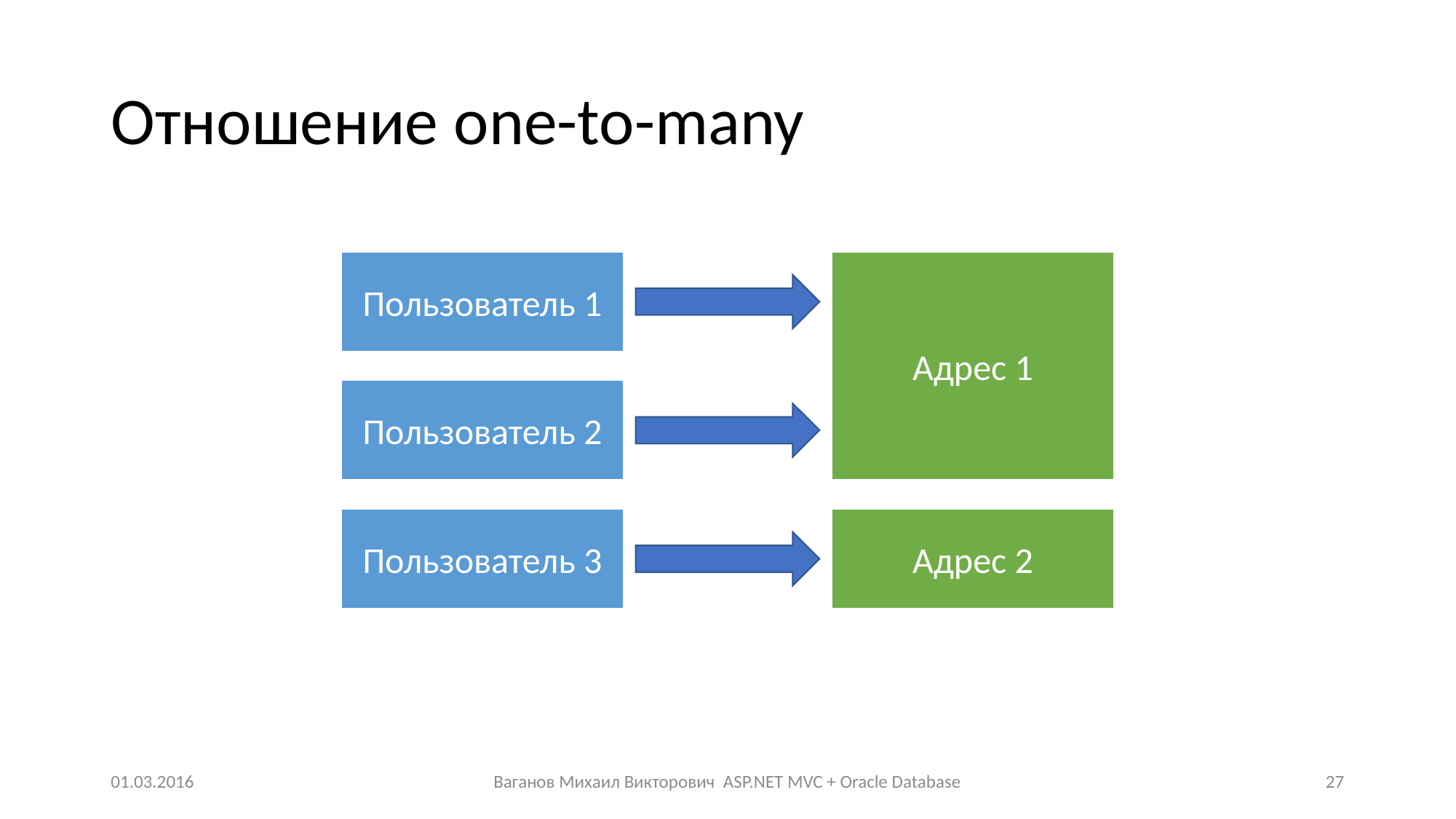

# Отношение one-to-many
Пользователь 1
Адрес 1

Пользователь 2

Пользователь 3
Адрес 2

01.03.2016
Ваганов Михаил Викторович  ASP.NET MVC + Oracle Database
27